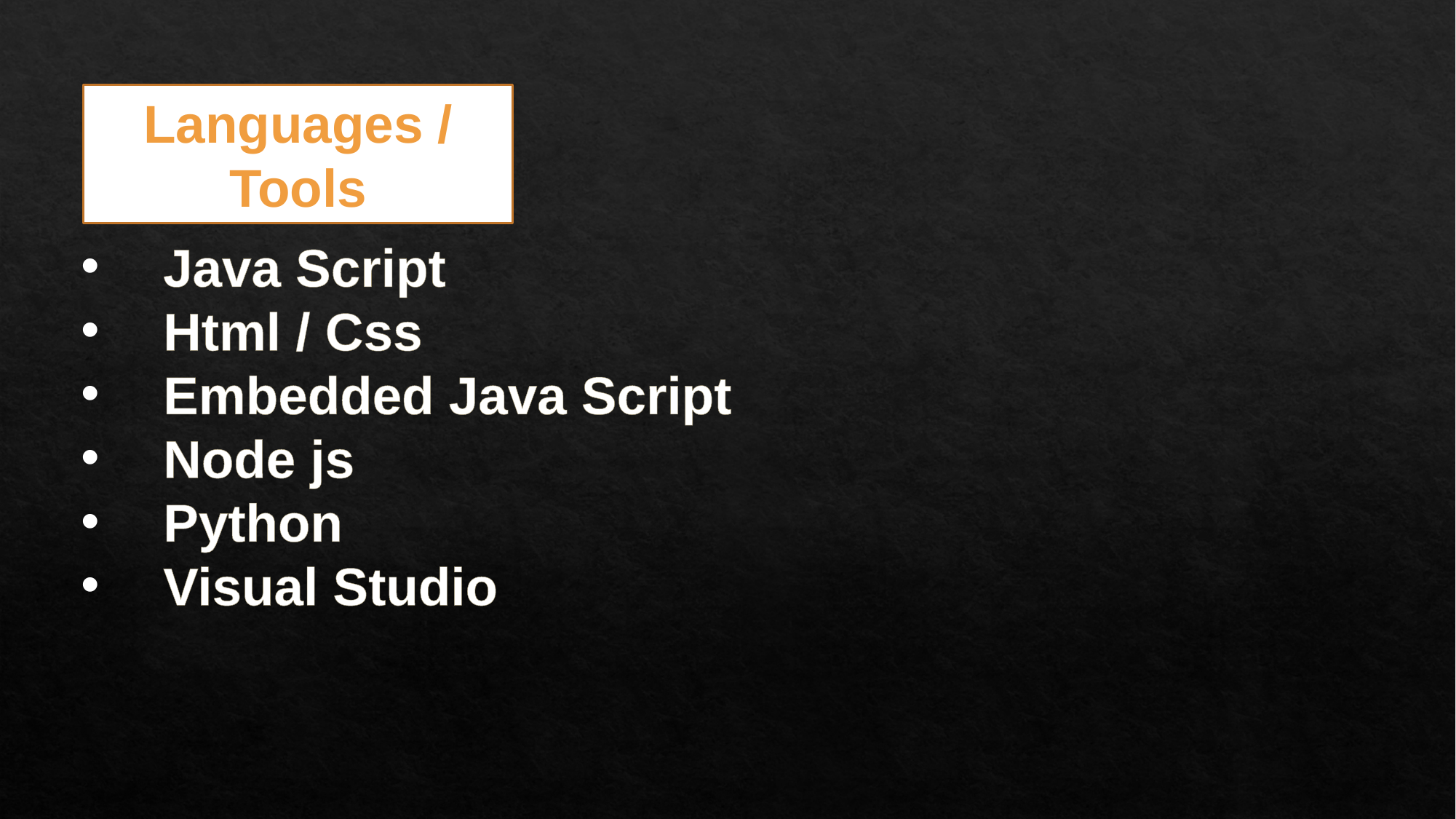

Languages / Tools
Java Script
Html / Css
Embedded Java Script
Node js
Python
Visual Studio